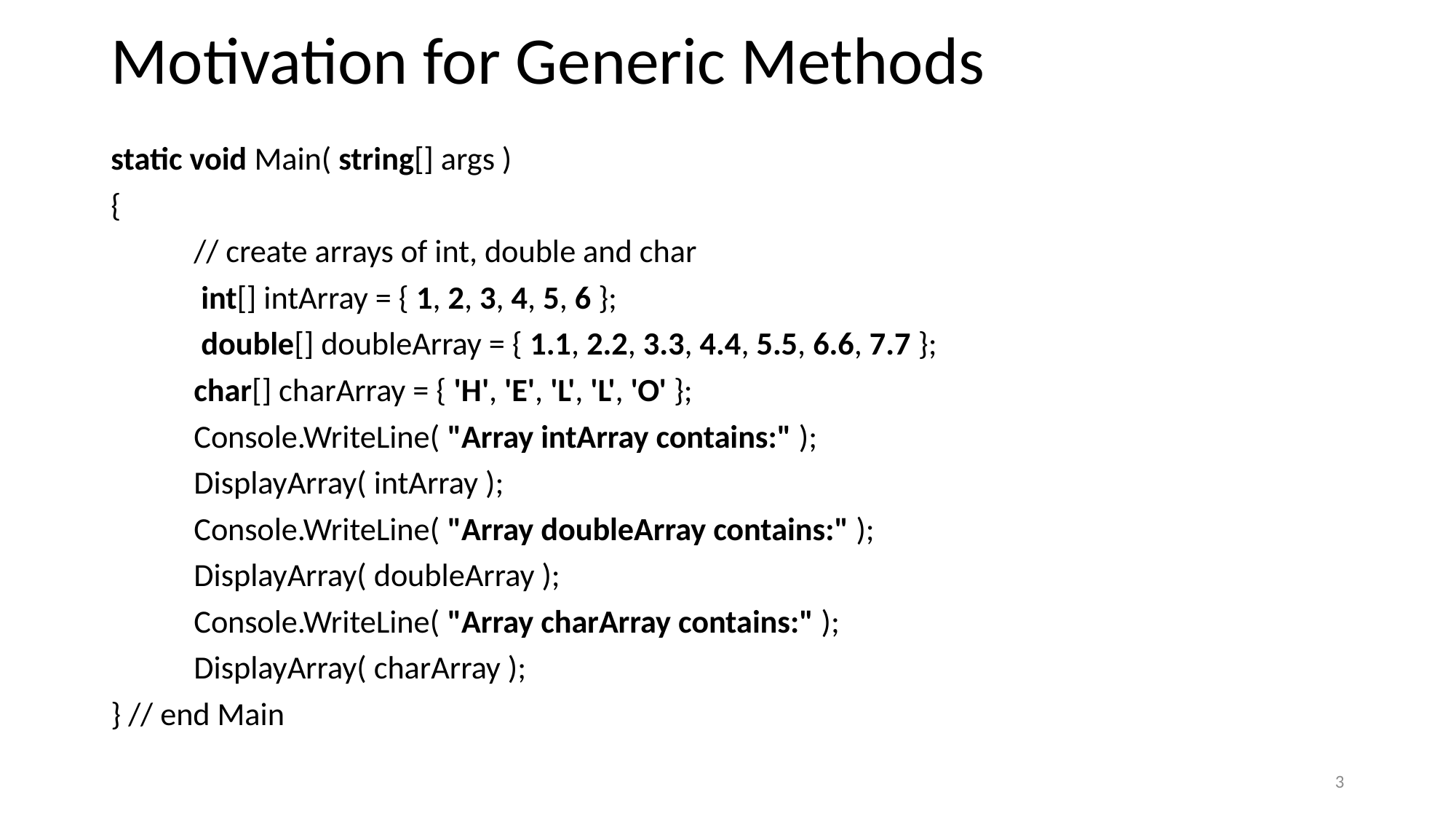

# Motivation for Generic Methods
static void Main( string[] args )
{
 	// create arrays of int, double and char
	 int[] intArray = { 1, 2, 3, 4, 5, 6 };
	 double[] doubleArray = { 1.1, 2.2, 3.3, 4.4, 5.5, 6.6, 7.7 };
 	char[] charArray = { 'H', 'E', 'L', 'L', 'O' };
 	Console.WriteLine( "Array intArray contains:" );
	DisplayArray( intArray );
 	Console.WriteLine( "Array doubleArray contains:" );
	DisplayArray( doubleArray );
 	Console.WriteLine( "Array charArray contains:" );
	DisplayArray( charArray );
} // end Main
3